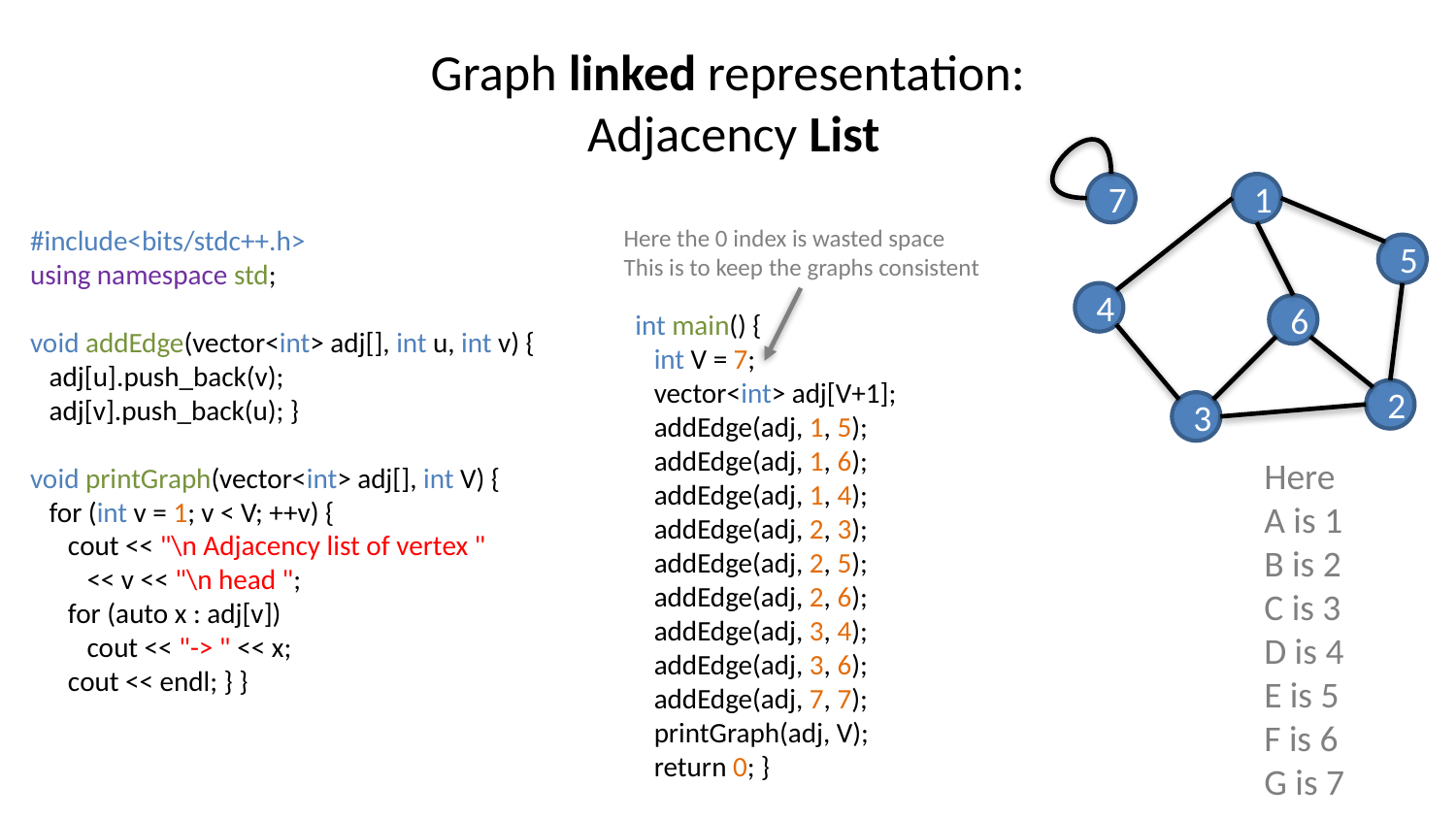

# Graph linked representation: Adjacency List
7
1
#include<bits/stdc++.h>
using namespace std;

void addEdge(vector<int> adj[], int u, int v) {
   adj[u].push_back(v);
   adj[v].push_back(u); }

void printGraph(vector<int> adj[], int V) {
   for (int v = 1; v < V; ++v) {
      cout << "\n Adjacency list of vertex "
         << v << "\n head ";
      for (auto x : adj[v])
         cout << "-> " << x;
      cout << endl; } }
Here the 0 index is wasted space
This is to keep the graphs consistent
5
4
6
int main() {
   int V = 7;
   vector<int> adj[V+1];
   addEdge(adj, 1, 5);
   addEdge(adj, 1, 6);
   addEdge(adj, 1, 4);
   addEdge(adj, 2, 3);
   addEdge(adj, 2, 5);
   addEdge(adj, 2, 6);
   addEdge(adj, 3, 4);
   addEdge(adj, 3, 6);
   addEdge(adj, 7, 7);
   printGraph(adj, V);
   return 0; }
2
3
Here
A is 1
B is 2
C is 3
D is 4
E is 5
F is 6
G is 7